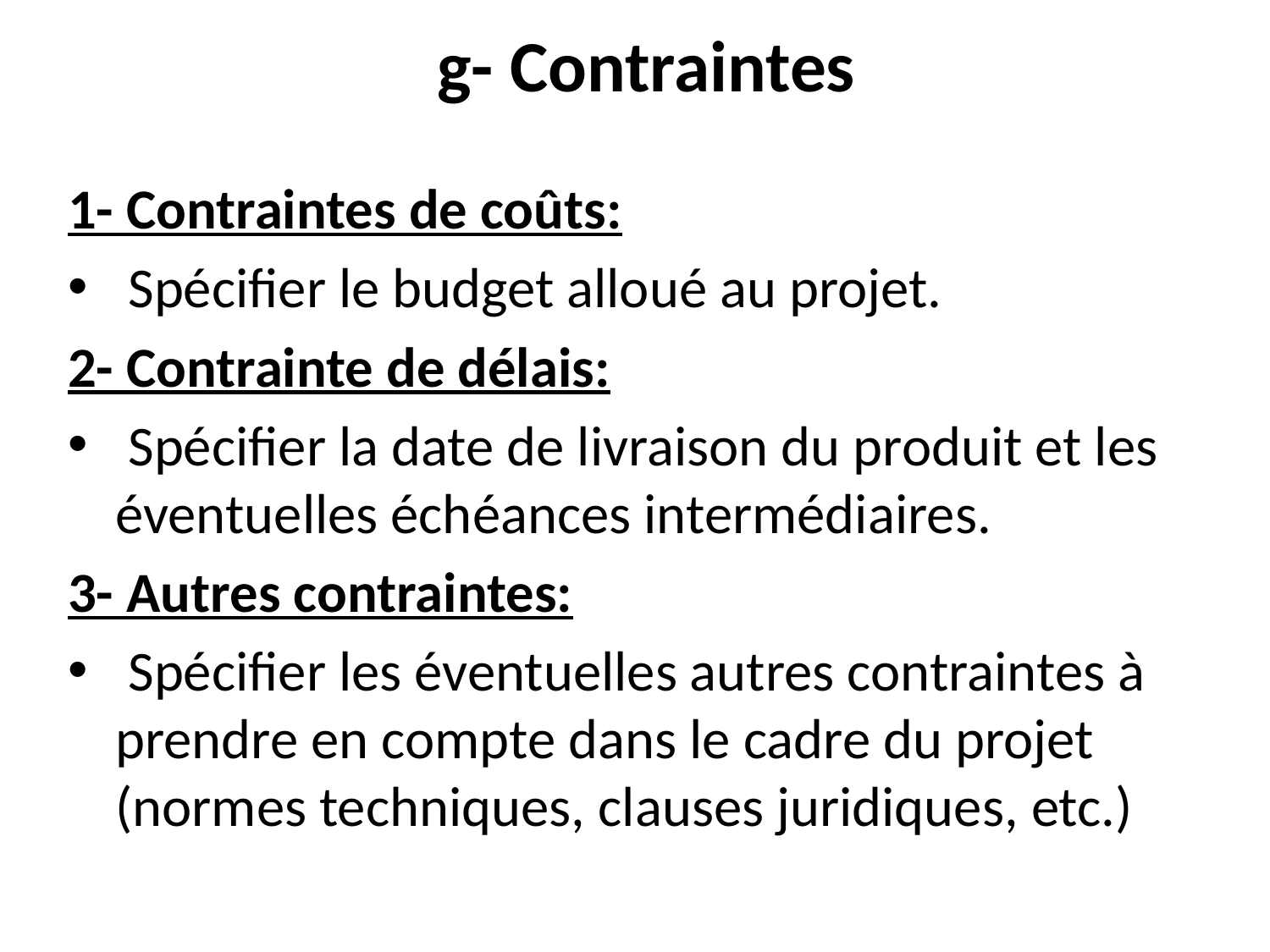

# g- Contraintes
1- Contraintes de coûts:
 Spécifier le budget alloué au projet.
2- Contrainte de délais:
 Spécifier la date de livraison du produit et les éventuelles échéances intermédiaires.
3- Autres contraintes:
 Spécifier les éventuelles autres contraintes à prendre en compte dans le cadre du projet (normes techniques, clauses juridiques, etc.)